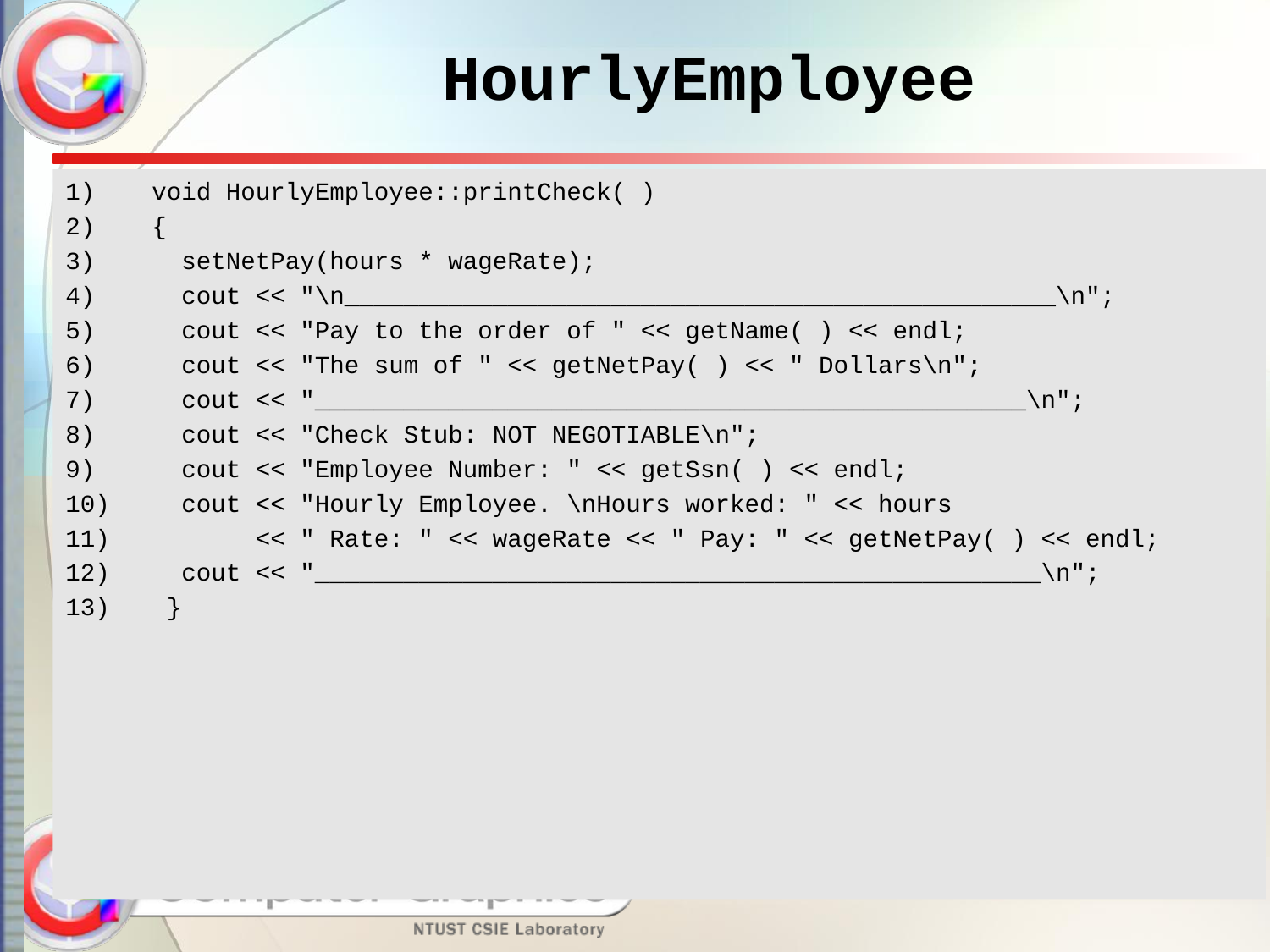

# HourlyEmployee
 void HourlyEmployee::printCheck( )
 {
   setNetPay(hours * wageRate);
   cout << "\n________________________________________________\n";
   cout << "Pay to the order of " << getName( ) << endl;
   cout << "The sum of " << getNetPay( ) << " Dollars\n";
   cout << "________________________________________________\n";
   cout << "Check Stub: NOT NEGOTIABLE\n";
   cout << "Employee Number: " << getSsn( ) << endl;
   cout << "Hourly Employee. \nHours worked: " << hours
        << " Rate: " << wageRate << " Pay: " << getNetPay( ) << endl;
   cout << "_________________________________________________\n";
  }